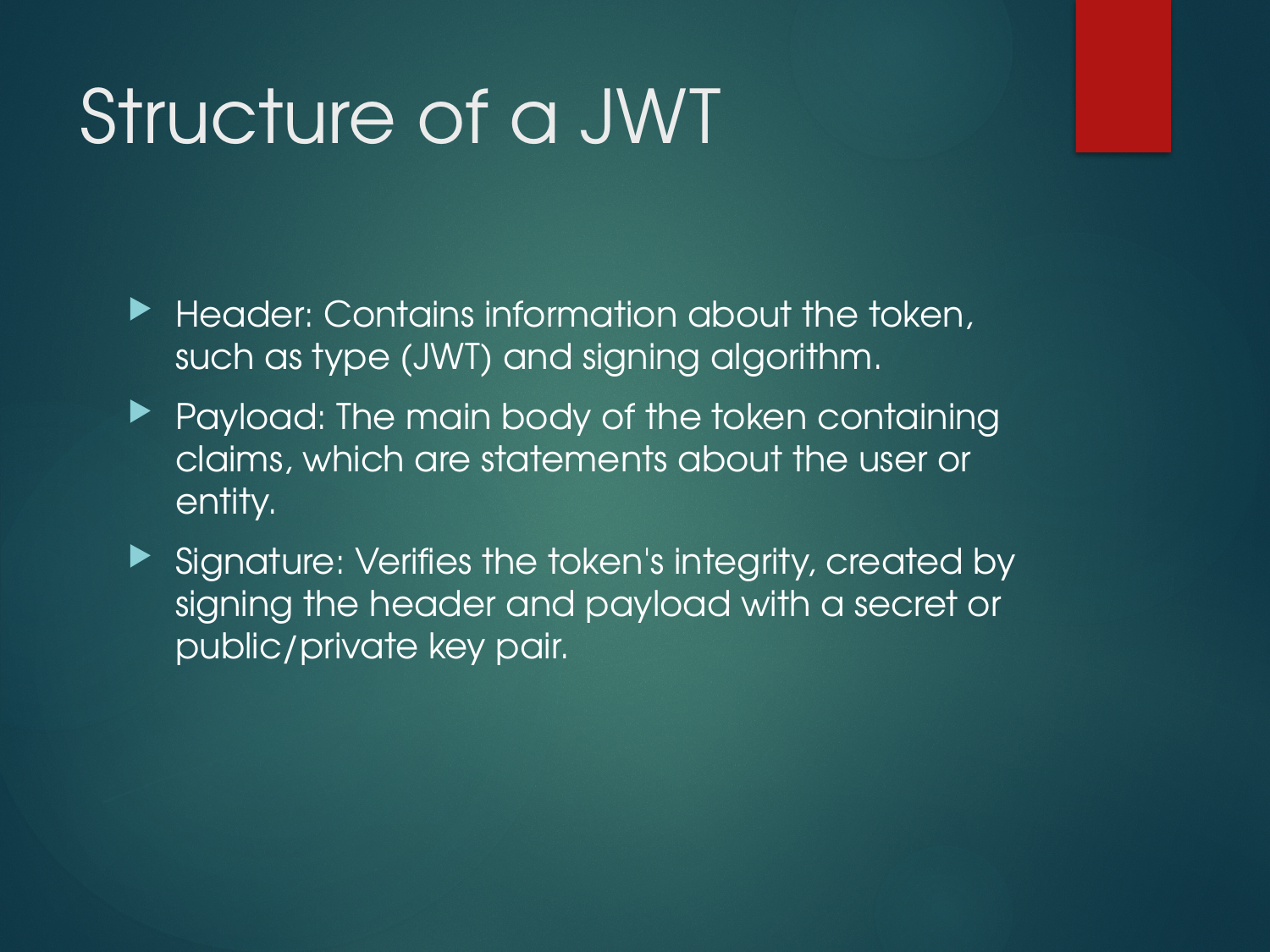

# Structure of a JWT
Header: Contains information about the token, such as type (JWT) and signing algorithm.
Payload: The main body of the token containing claims, which are statements about the user or entity.
Signature: Verifies the token's integrity, created by signing the header and payload with a secret or public/private key pair.